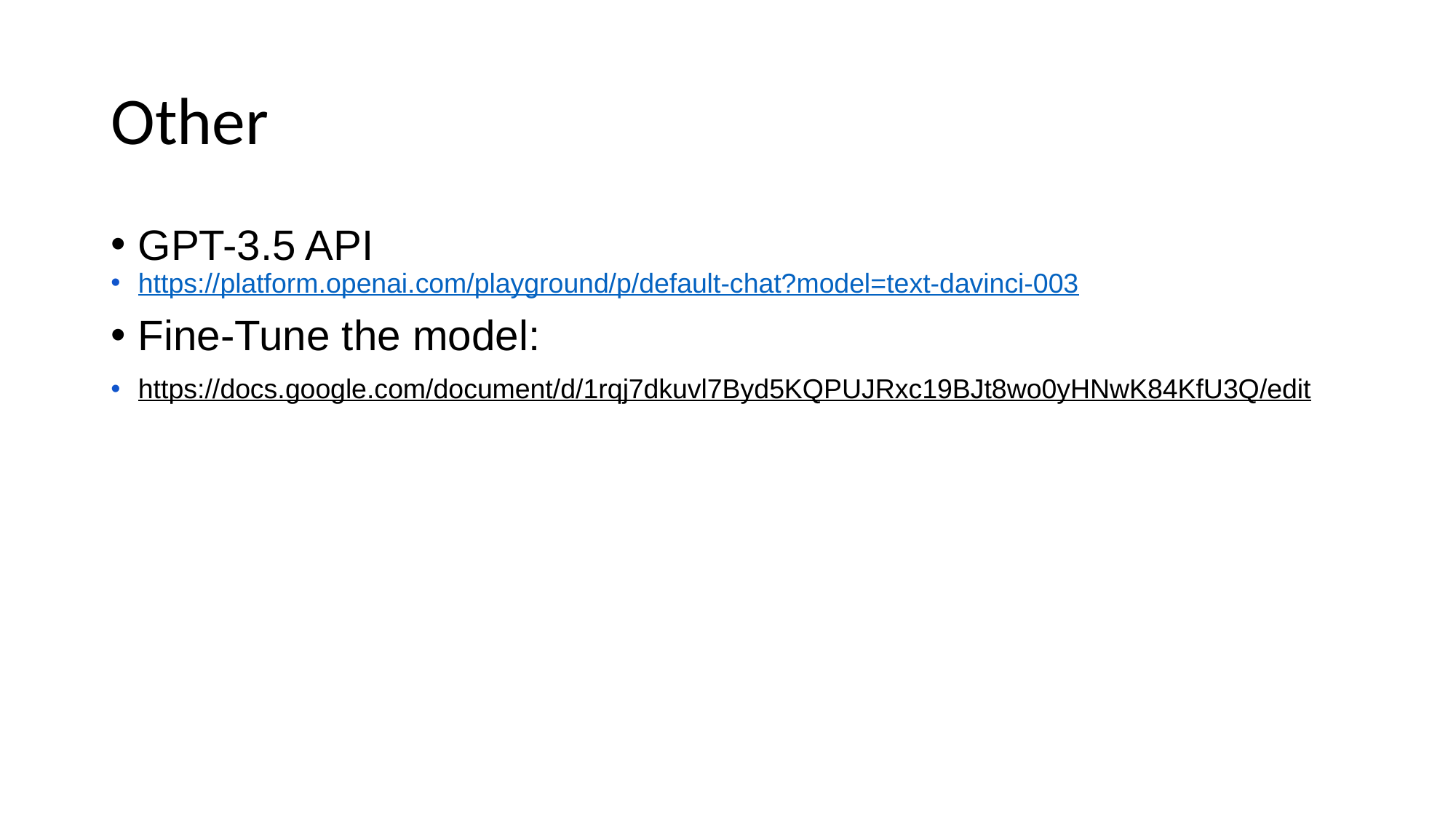

# Other
GPT-3.5 API
https://platform.openai.com/playground/p/default-chat?model=text-davinci-003
Fine-Tune the model:
https://docs.google.com/document/d/1rqj7dkuvl7Byd5KQPUJRxc19BJt8wo0yHNwK84KfU3Q/edit